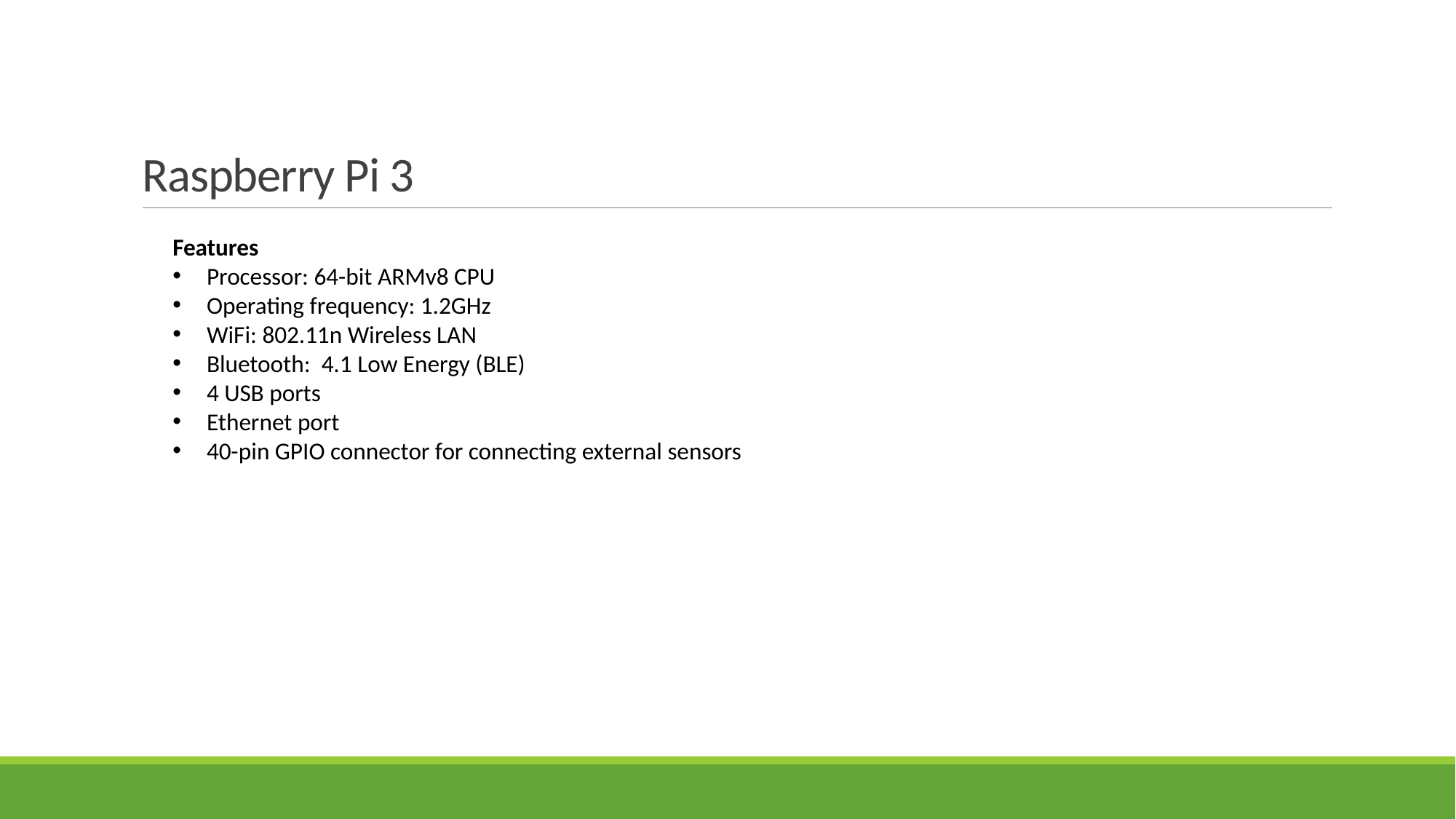

# Raspberry Pi 3
Features
Processor: 64-bit ARMv8 CPU
Operating frequency: 1.2GHz
WiFi: 802.11n Wireless LAN
Bluetooth:  4.1 Low Energy (BLE)
4 USB ports
Ethernet port
40-pin GPIO connector for connecting external sensors